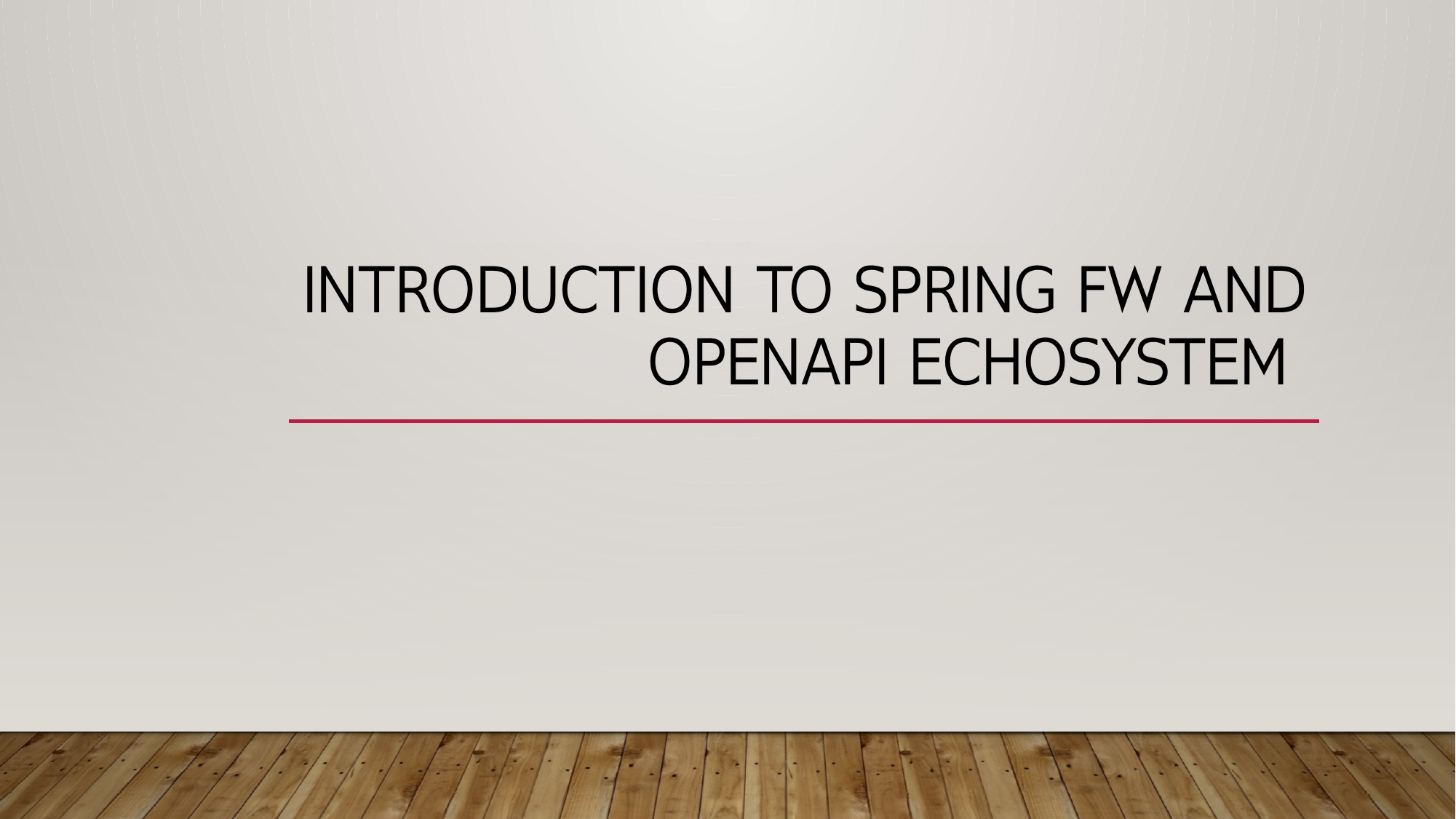

# Introduction to spring fw and openapi echosystem